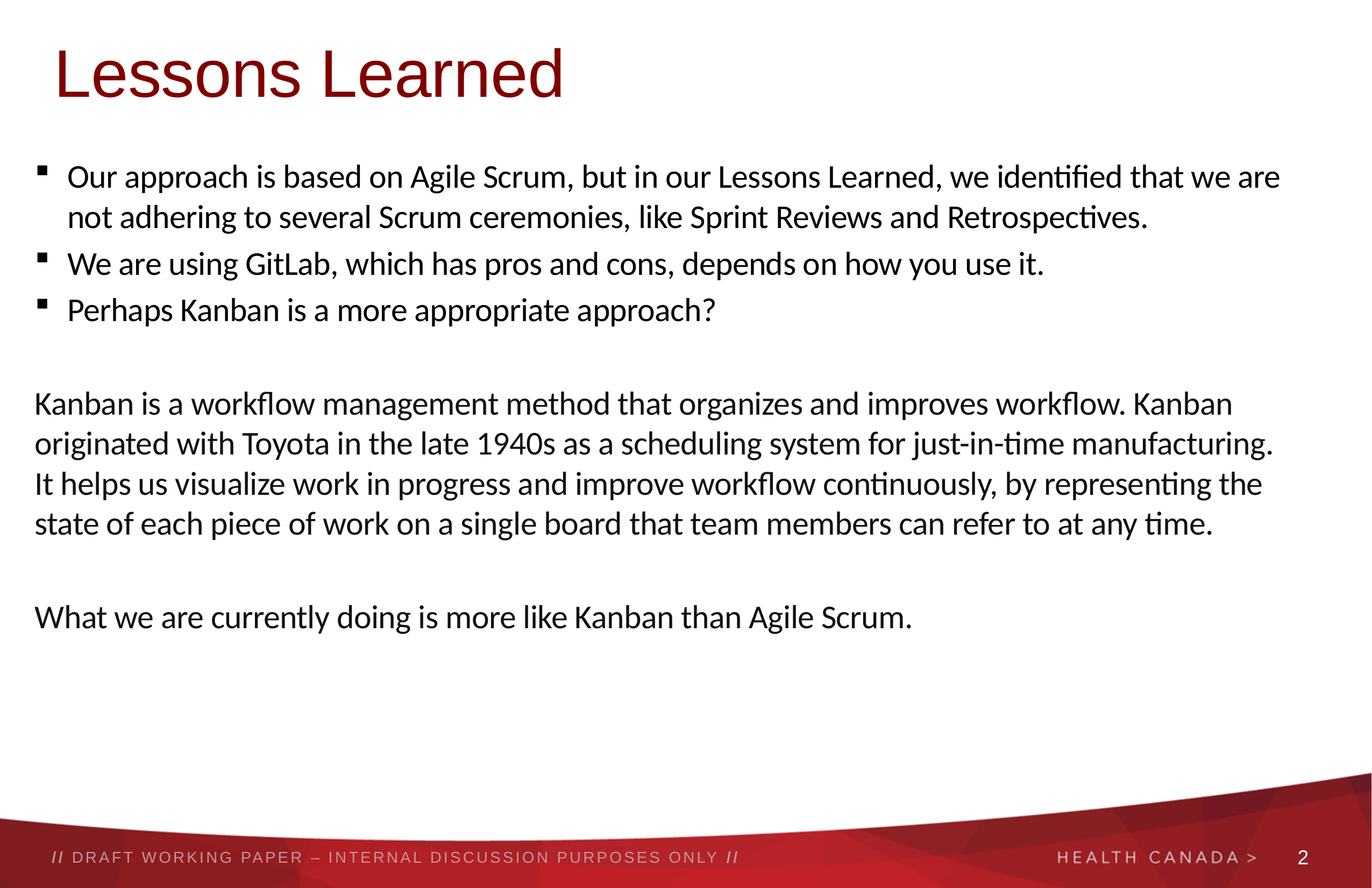

# Lessons Learned
Our approach is based on Agile Scrum, but in our Lessons Learned, we identified that we are not adhering to several Scrum ceremonies, like Sprint Reviews and Retrospectives.
We are using GitLab, which has pros and cons, depends on how you use it.
Perhaps Kanban is a more appropriate approach?

Kanban is a workflow management method that organizes and improves workflow. Kanban originated with Toyota in the late 1940s as a scheduling system for just-in-time manufacturing. It helps us visualize work in progress and improve workflow continuously, by representing the state of each piece of work on a single board that team members can refer to at any time.

What we are currently doing is more like Kanban than Agile Scrum.